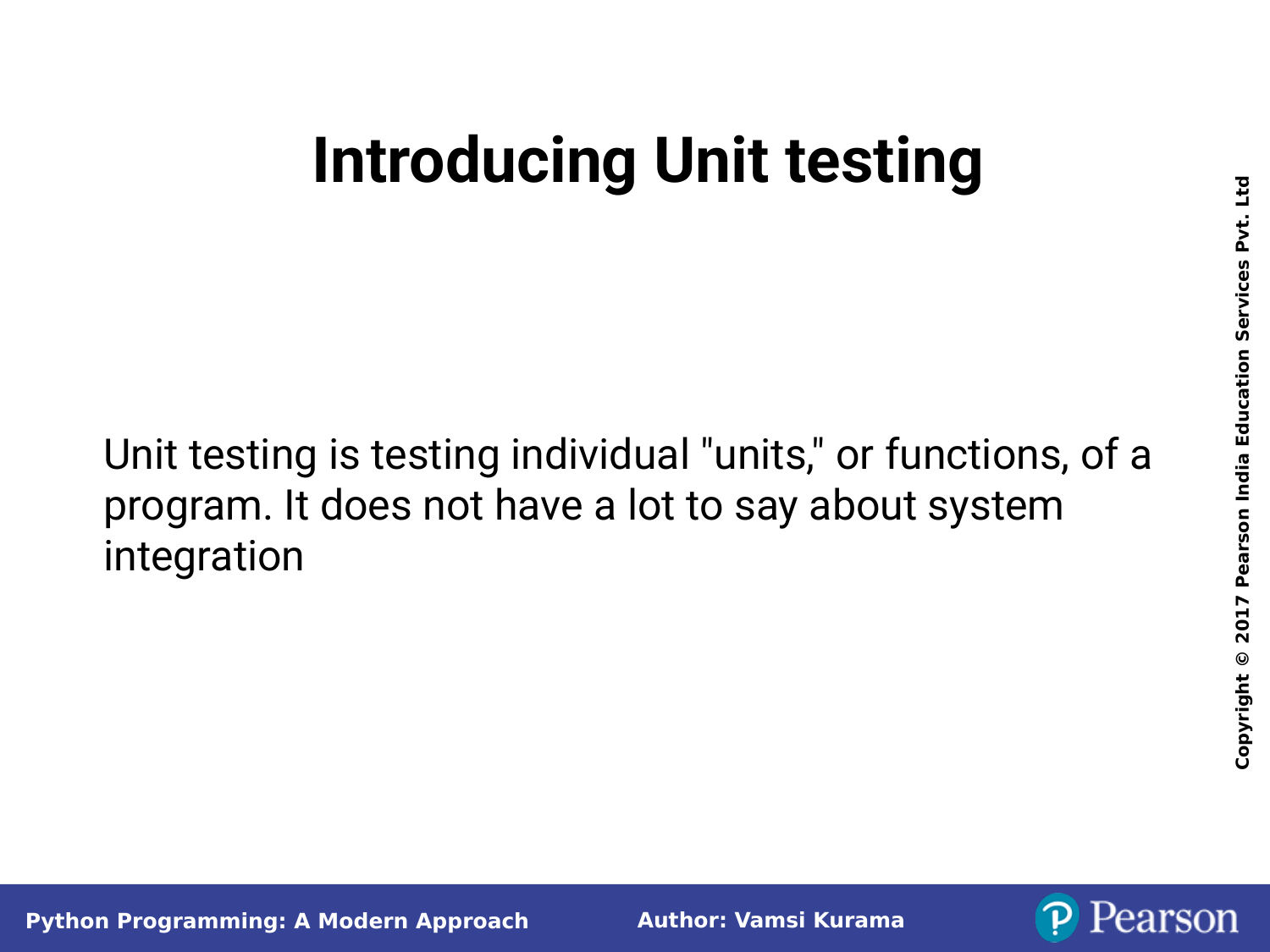

Introducing Unit testing
Unit testing is testing individual "units," or functions, of a program. It does not have a lot to say about system integration